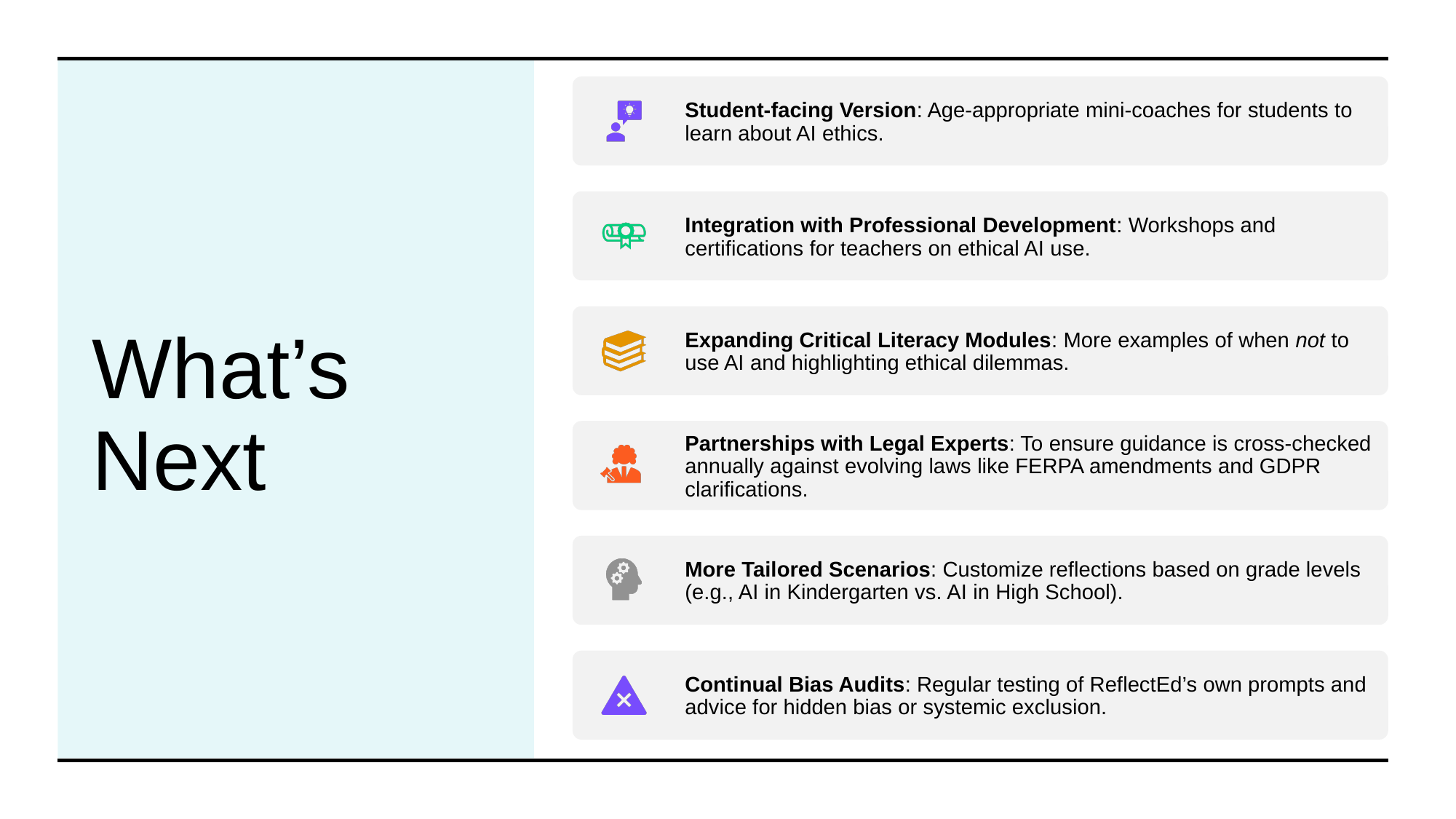

Student-facing Version: Age-appropriate mini-coaches for students to learn about AI ethics.
Integration with Professional Development: Workshops and certifications for teachers on ethical AI use.
Expanding Critical Literacy Modules: More examples of when not to use AI and highlighting ethical dilemmas.
Partnerships with Legal Experts: To ensure guidance is cross-checked annually against evolving laws like FERPA amendments and GDPR clarifications.
More Tailored Scenarios: Customize reflections based on grade levels (e.g., AI in Kindergarten vs. AI in High School).
Continual Bias Audits: Regular testing of ReflectEd’s own prompts and advice for hidden bias or systemic exclusion.
What’s Next